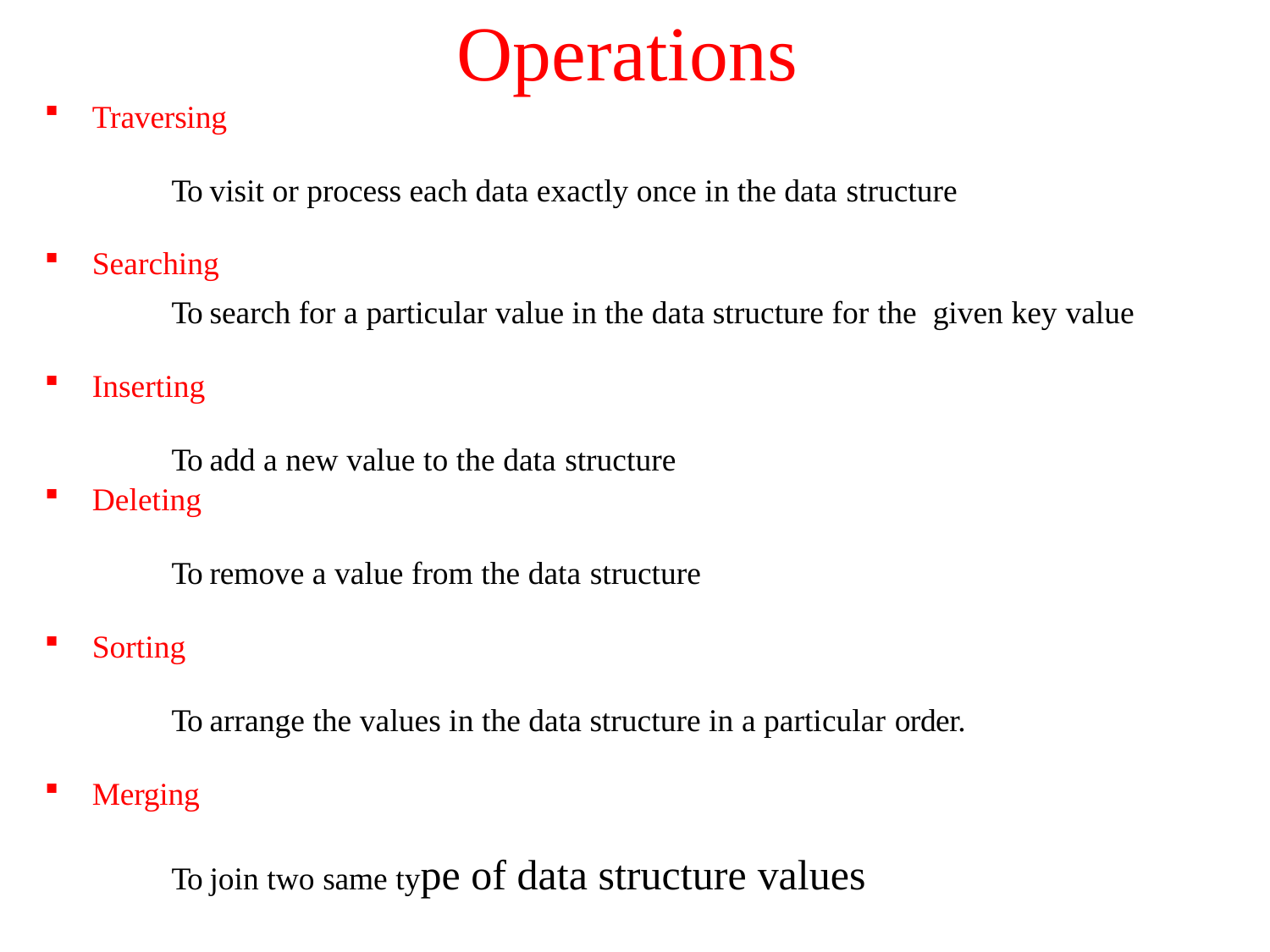

# Operations
Traversing
			To visit or process each data exactly once in the data structure
Searching
			To search for a particular value in the data structure for the  given key value
Inserting
			To add a new value to the data structure
Deleting
			To remove a value from the data structure
Sorting
			To arrange the values in the data structure in a particular order.
Merging
			To join two same type of data structure values